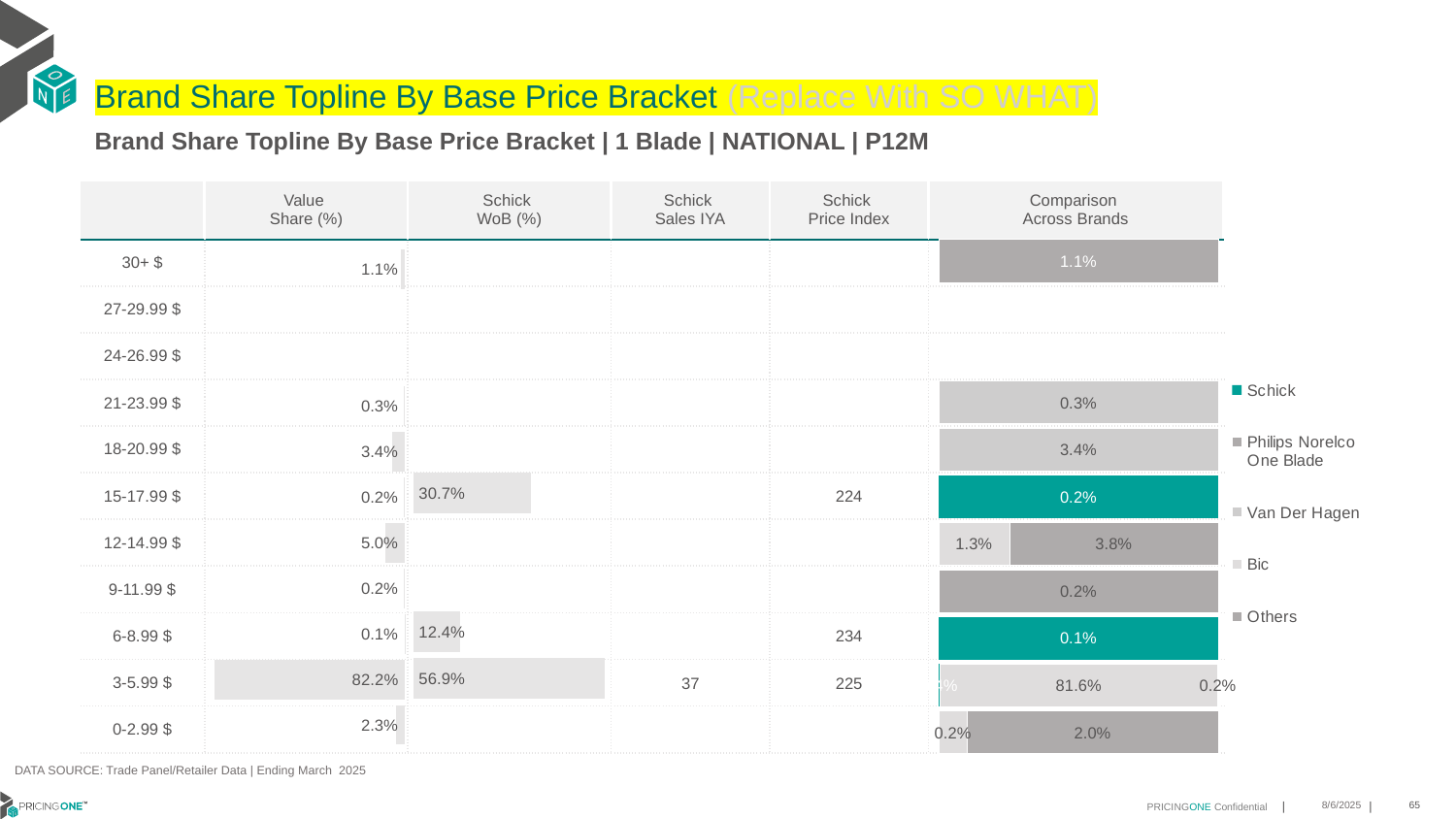

# Brand Share Topline By Base Price Bracket (Replace With SO WHAT)
Brand Share Topline By Base Price Bracket | 1 Blade | NATIONAL | P12M
|  | Value Share (%) | Schick WoB (%) | Schick Sales IYA | Schick Price Index | Comparison Across Brands |
| --- | --- | --- | --- | --- | --- |
| 30+ $ |  |  |  |  |  |
| 27-29.99 $ |  |  |  |  |  |
| 24-26.99 $ |  |  |  |  |  |
| 21-23.99 $ |  |  |  |  |  |
| 18-20.99 $ |  |  |  |  |  |
| 15-17.99 $ |  |  |  | 224 |  |
| 12-14.99 $ |  |  |  |  |  |
| 9-11.99 $ |  |  |  |  |  |
| 6-8.99 $ |  |  |  | 234 |  |
| 3-5.99 $ |  |  | 37 | 225 |  |
| 0-2.99 $ |  |  |  |  |  |

### Chart

| Category | Schick | Philips Norelco One Blade | Van Der Hagen | Bic | Others |
|---|---|---|---|---|---|
| 30+ $ | None | 0.010672430200142016 | None | None | None |
| 27-29.99 $ | None | None | None | None | None |
| 24-26.99 $ | None | None | None | None | None |
| 21-23.99 $ | None | None | 0.002984324732566706 | None | None |
| 18-20.99 $ | None | None | 0.03422057389845344 | None | None |
| 15-17.99 $ | 0.00220809720429719 | None | None | None | None |
| 12-14.99 $ | None | None | None | 0.012735753630695653 | 0.037691816335568964 |
| 9-11.99 $ | None | None | None | None | 0.00202083030730789 |
| 6-8.99 $ | 0.0008878982675405076 | None | None | None | None |
| 3-5.99 $ | 0.004093900412284328 | None | None | 0.8157759672207453 | 0.0019788126315949625 |
| 0-2.99 $ | None | None | None | 0.002332723888837514 | 0.02046480701703505 |

### Chart

| Category | Value Share |
|---|---|
|  | 0.010700778759286381 |

### Chart

| Category | Brand WoB % |
|---|---|
|  | None |
DATA SOURCE: Trade Panel/Retailer Data | Ending March  2025

8/6/2025
65